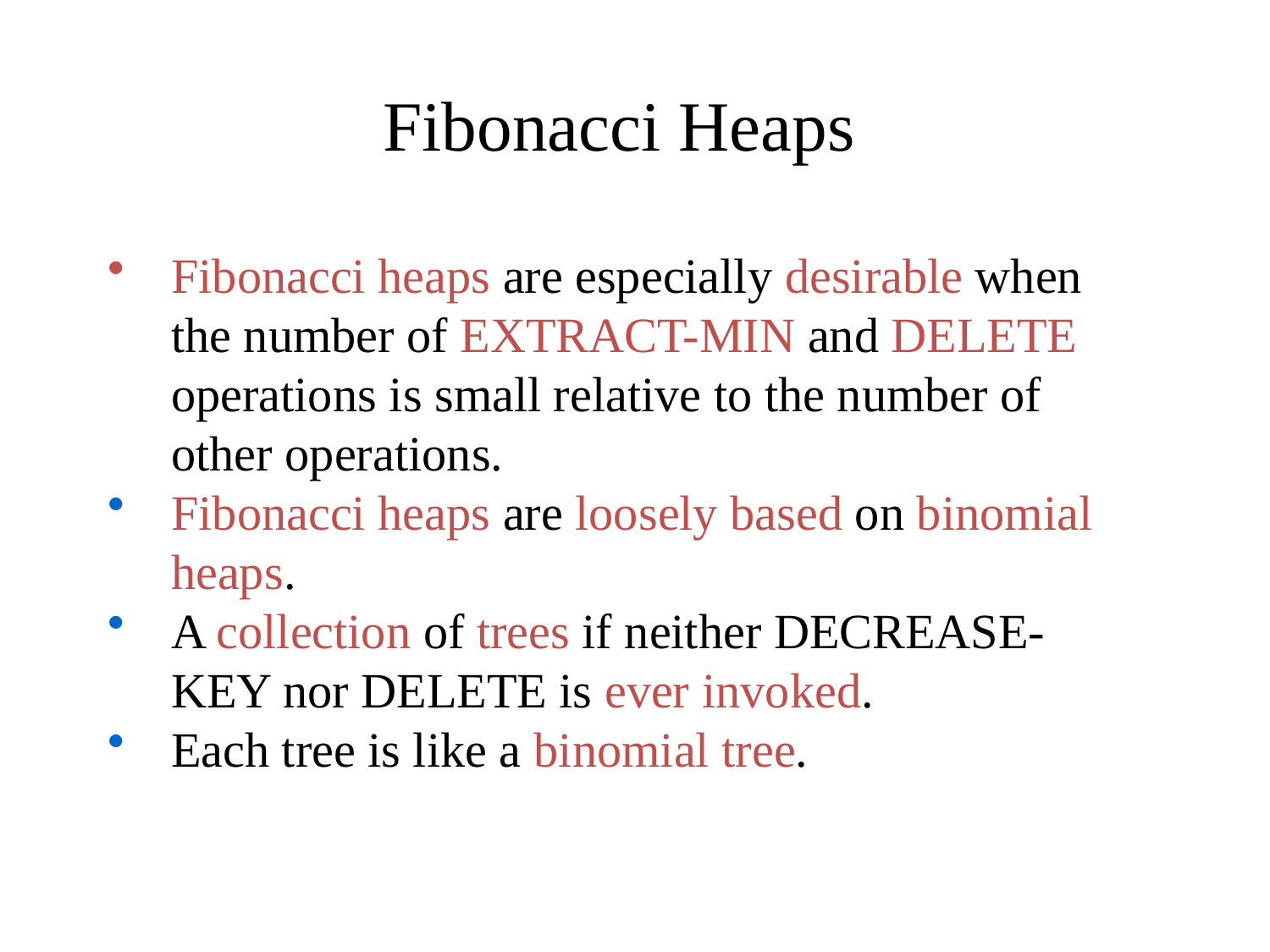

Fibonacci Heaps

Fibonacci heaps are especially desirable when the number of EXTRACT-MIN and DELETE operations is small relative to the number of other operations.
Fibonacci heaps are loosely based on binomial heaps.
A collection of trees if neither DECREASE-KEY nor DELETE is ever invoked.
Each tree is like a binomial tree.